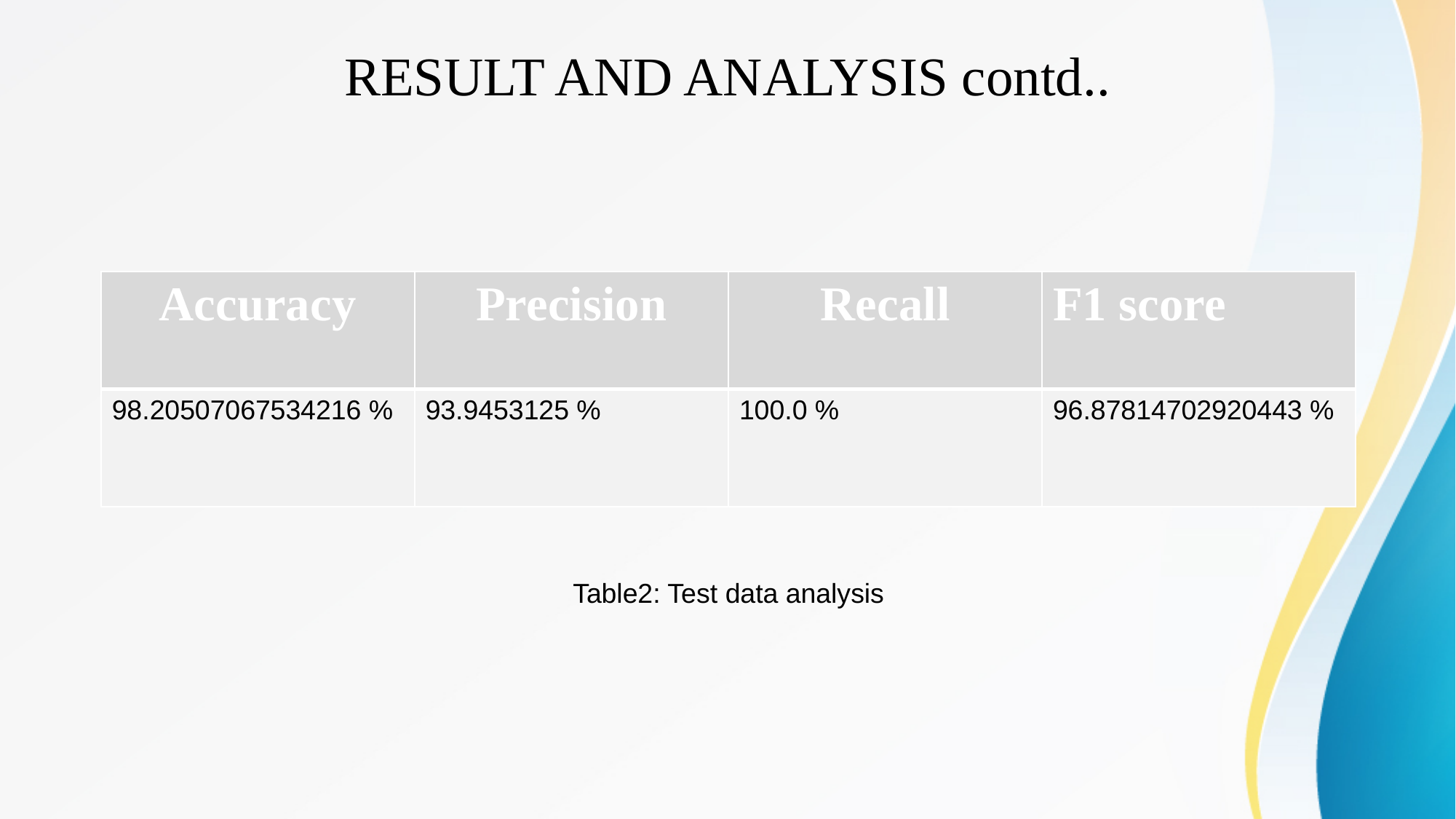

# RESULT AND ANALYSIS contd..
| Accuracy | Precision | Recall | F1 score |
| --- | --- | --- | --- |
| 98.20507067534216 % | 93.9453125 % | 100.0 % | 96.87814702920443 % |
Table2: Test data analysis
13